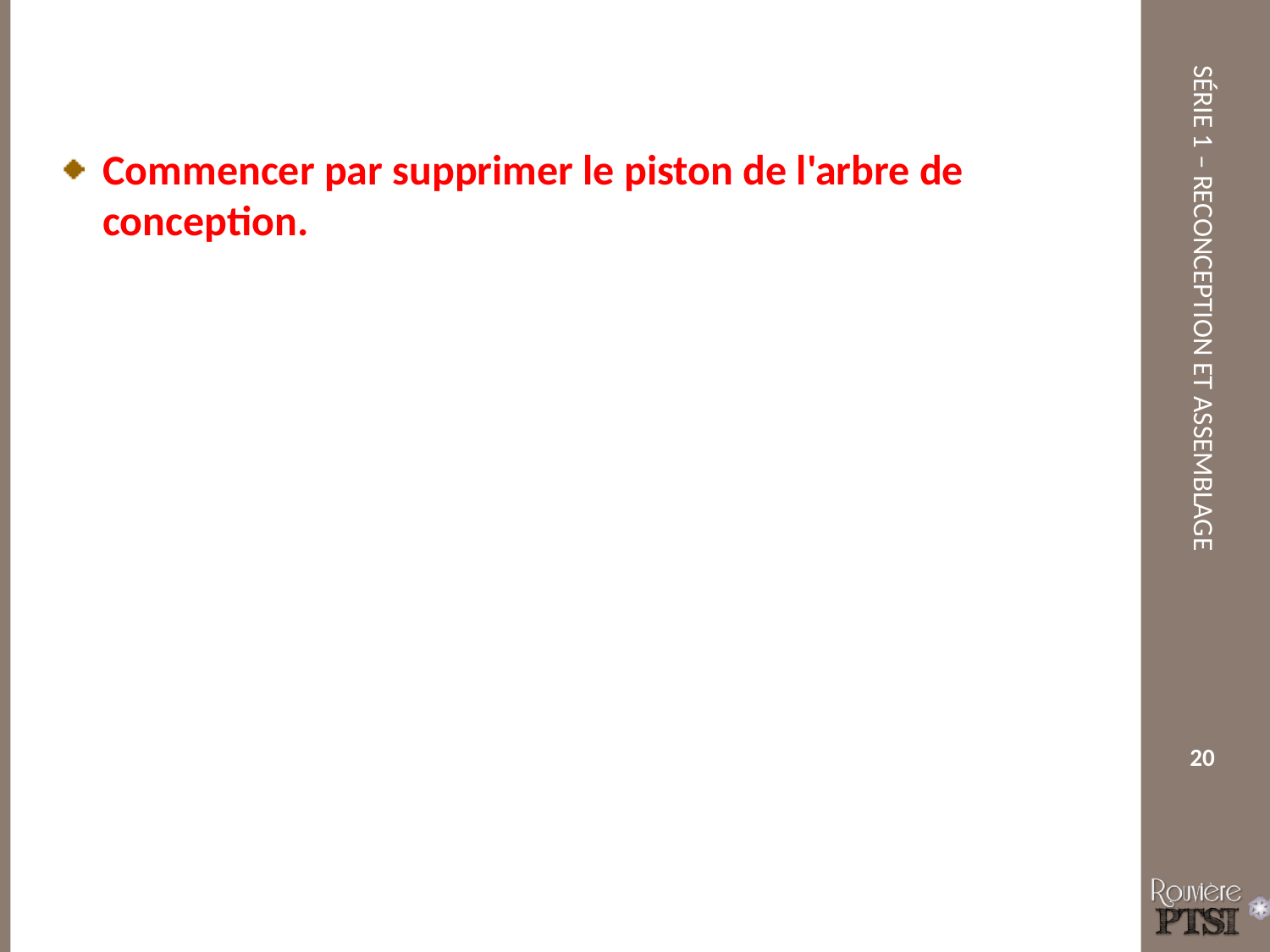

Commencer par supprimer le piston de l'arbre de conception.
20